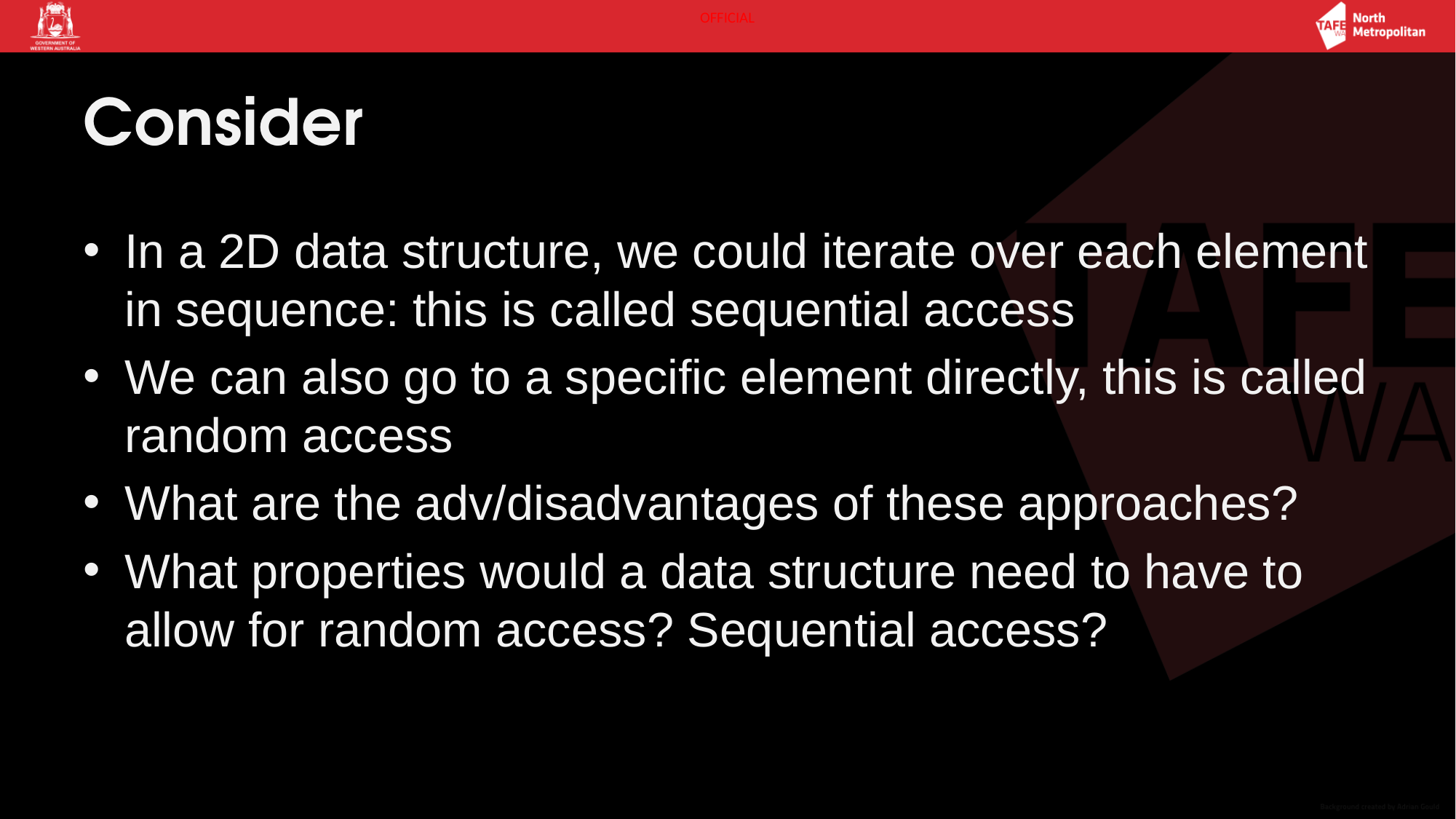

# Consider
In a 2D data structure, we could iterate over each element in sequence: this is called sequential access
We can also go to a specific element directly, this is called random access
What are the adv/disadvantages of these approaches?
What properties would a data structure need to have to allow for random access? Sequential access?